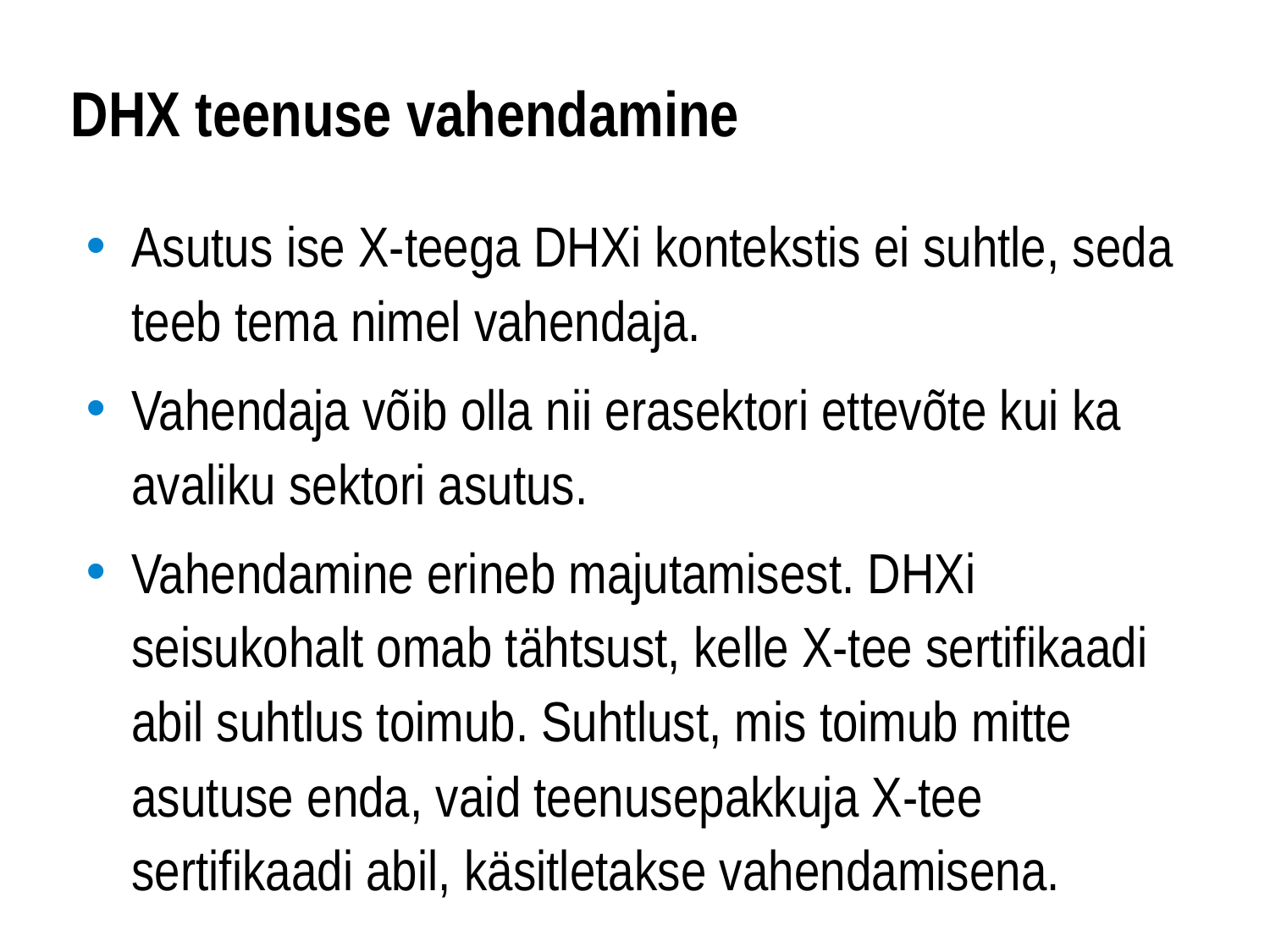

# DHX teenuse vahendamine
Asutus ise X-teega DHXi kontekstis ei suhtle, seda teeb tema nimel vahendaja.
Vahendaja võib olla nii erasektori ettevõte kui ka avaliku sektori asutus.
Vahendamine erineb majutamisest. DHXi seisukohalt omab tähtsust, kelle X-tee sertifikaadi abil suhtlus toimub. Suhtlust, mis toimub mitte asutuse enda, vaid teenusepakkuja X-tee sertifikaadi abil, käsitletakse vahendamisena.